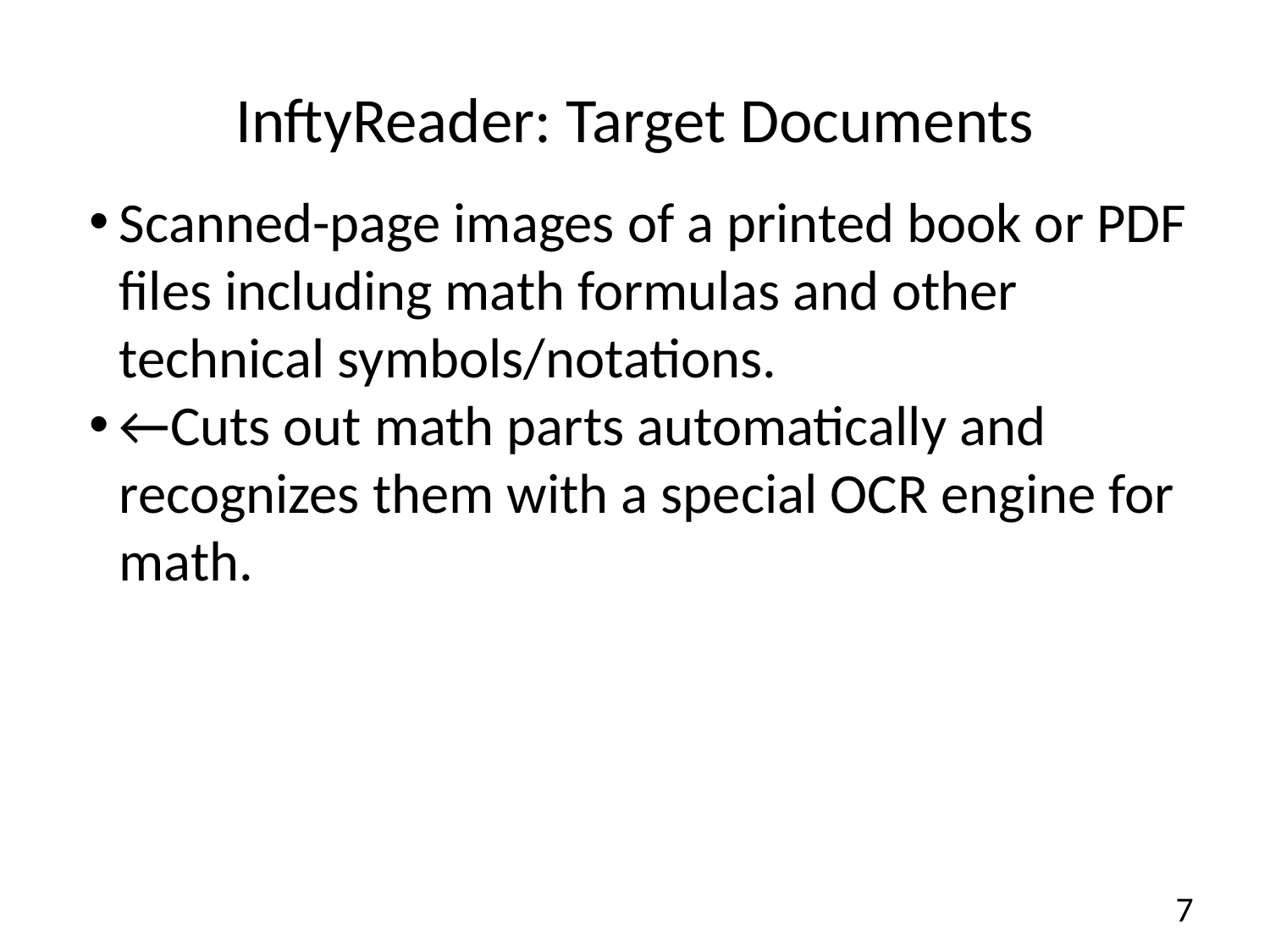

# InftyReader: Target Documents
Scanned-page images of a printed book or PDF files including math formulas and other technical symbols/notations.
←Cuts out math parts automatically and recognizes them with a special OCR engine for math.
7